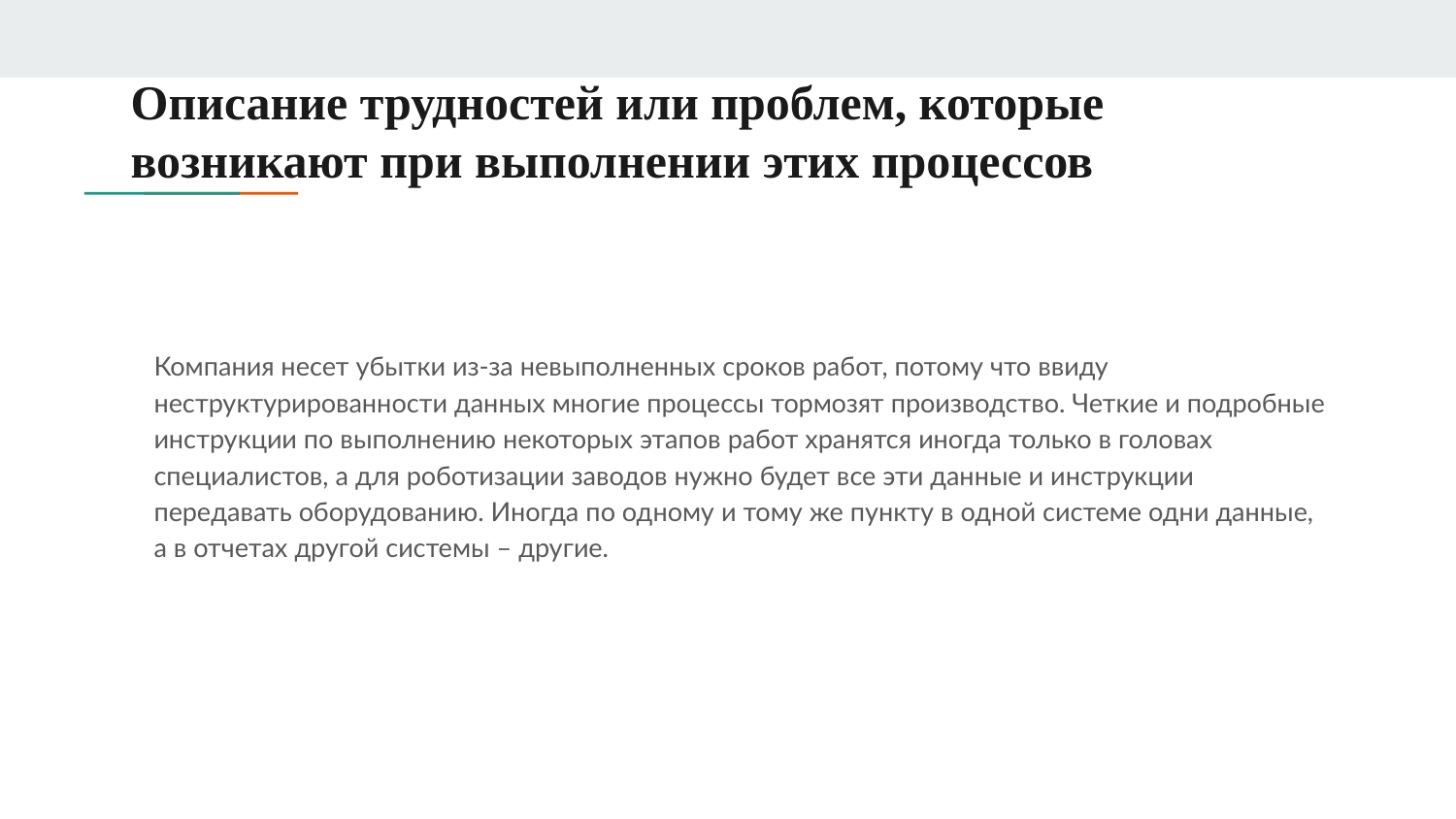

# Описание трудностей или проблем, которые возникают при выполнении этих процессов
Компания несет убытки из-за невыполненных сроков работ, потому что ввиду неструктурированности данных многие процессы тормозят производство. Четкие и подробные инструкции по выполнению некоторых этапов работ хранятся иногда только в головах специалистов, а для роботизации заводов нужно будет все эти данные и инструкции передавать оборудованию. Иногда по одному и тому же пункту в одной системе одни данные, а в отчетах другой системы – другие.